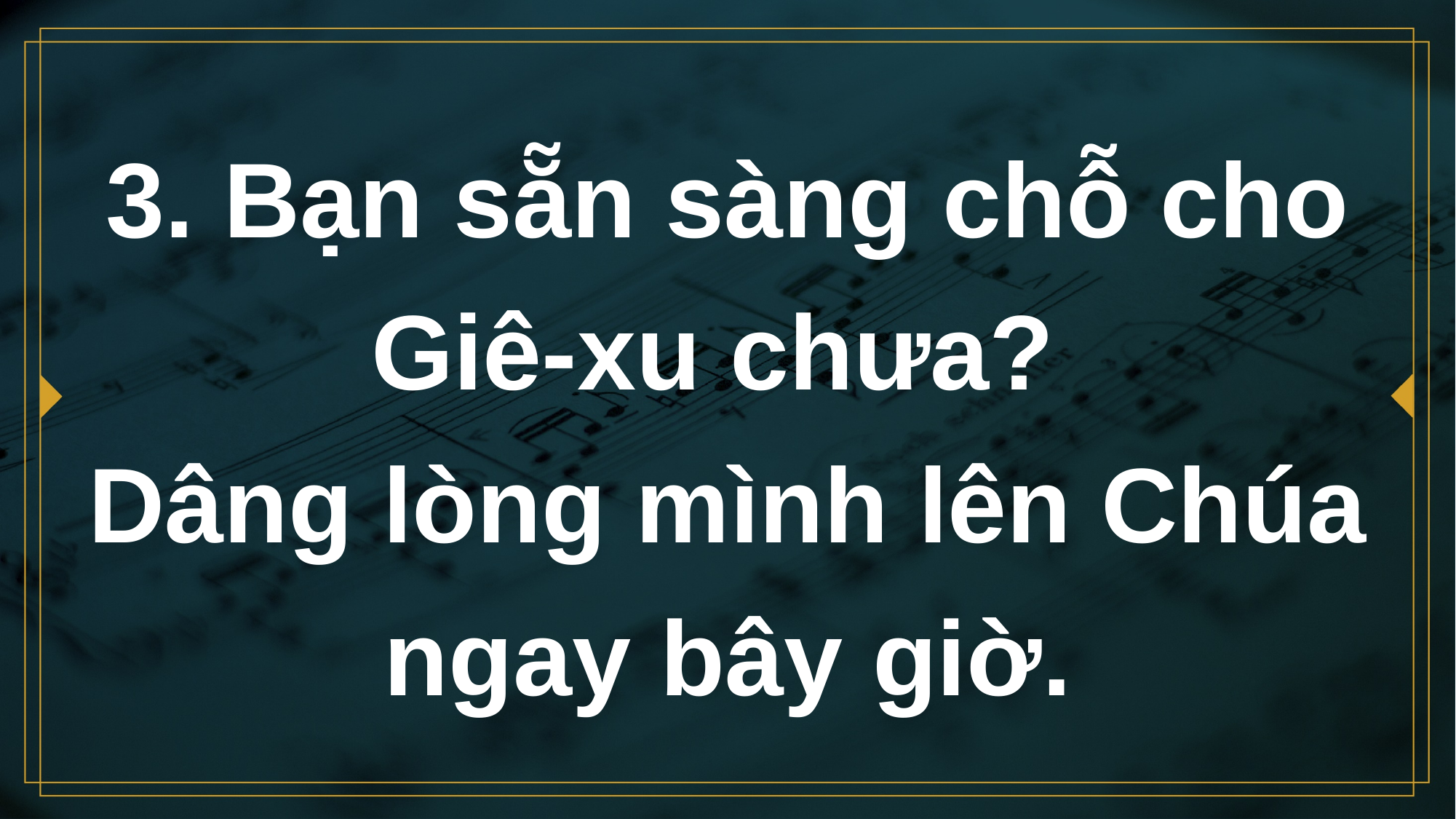

# 3. Bạn sẵn sàng chỗ cho Giê-xu chưa? Dâng lòng mình lên Chúa ngay bây giờ.